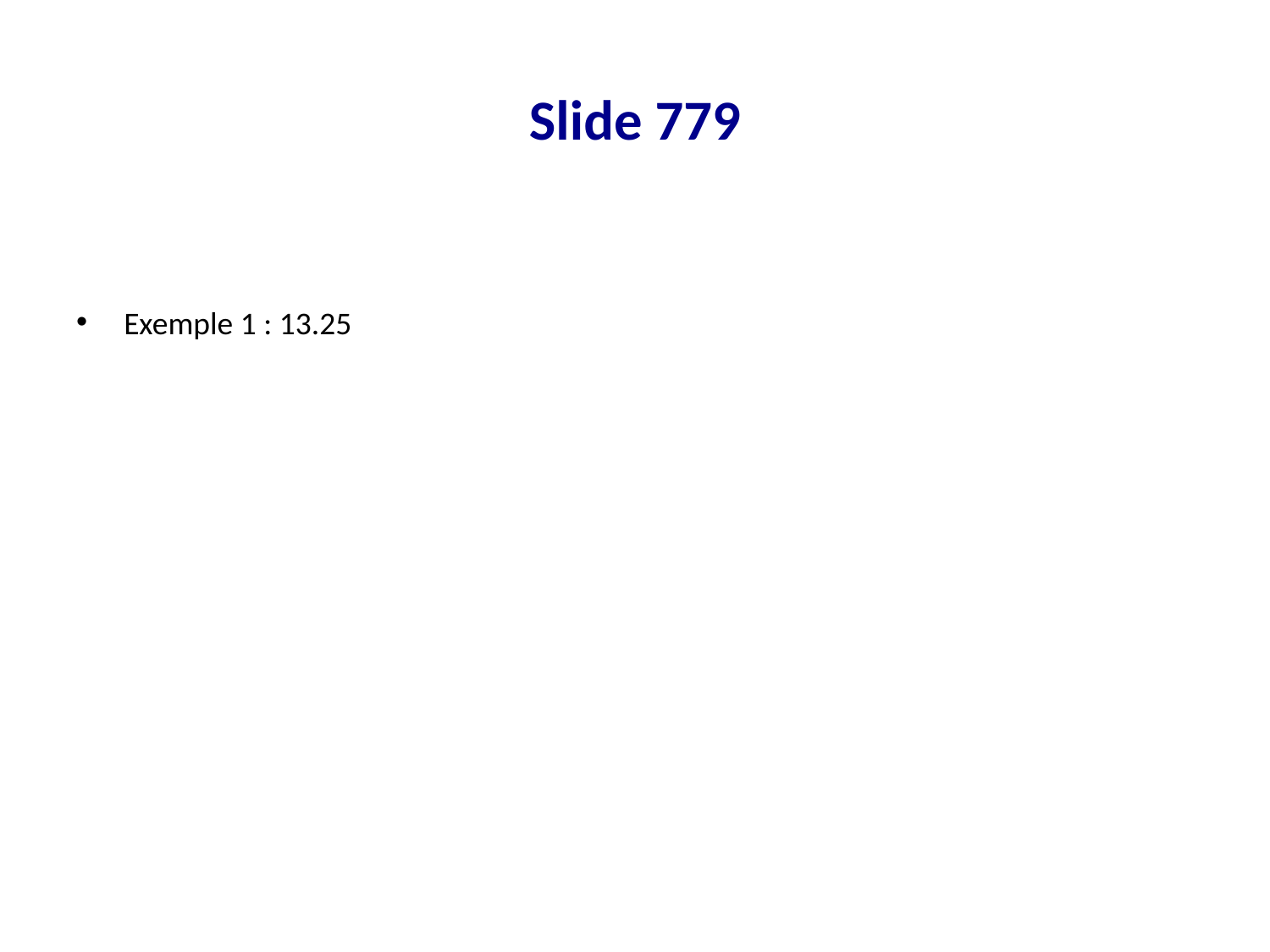

# Slide 779

Exemple 1 : 13.25